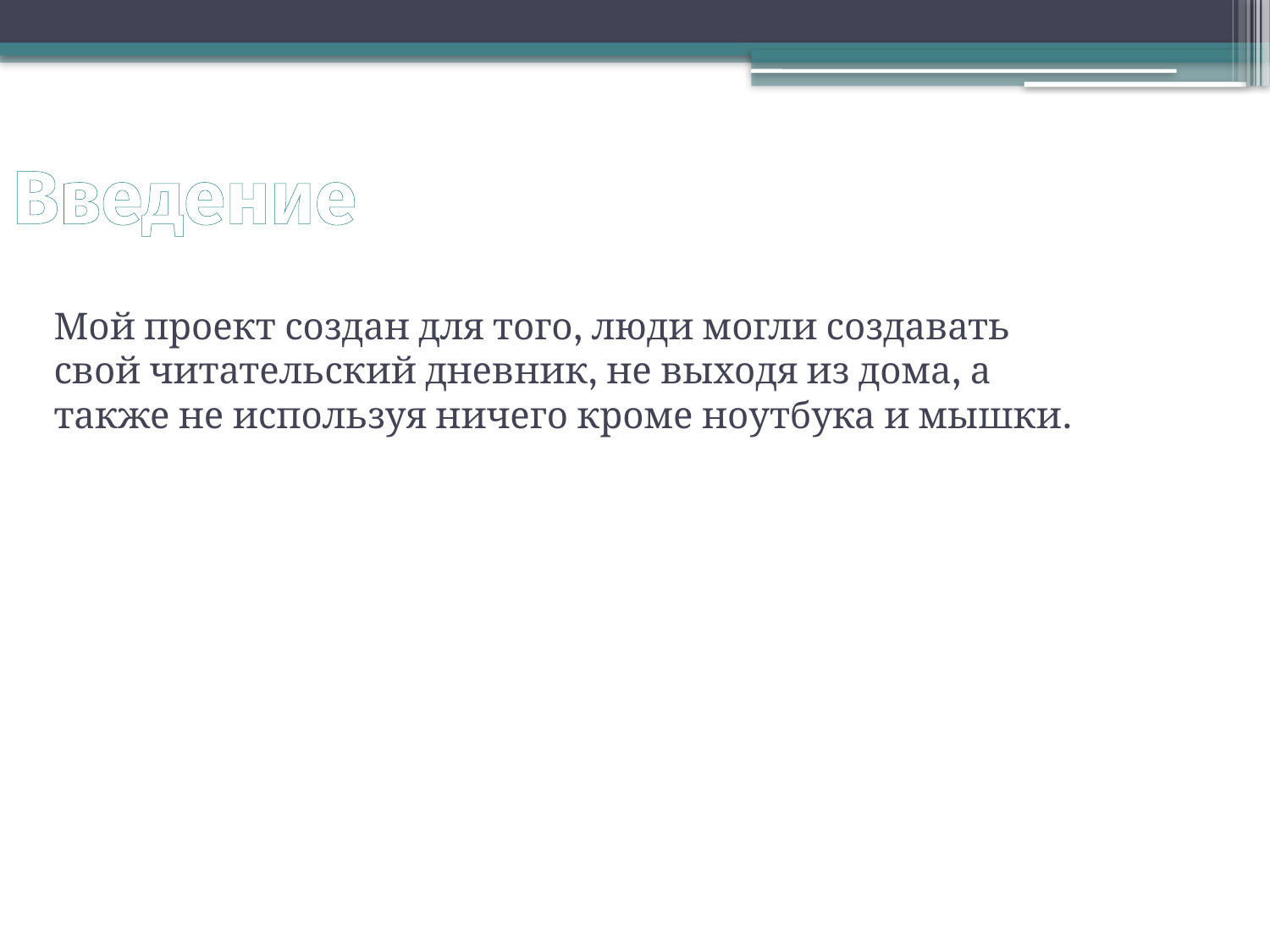

# Введение
Мой проект создан для того, люди могли создавать свой читательский дневник, не выходя из дома, а также не используя ничего кроме ноутбука и мышки.